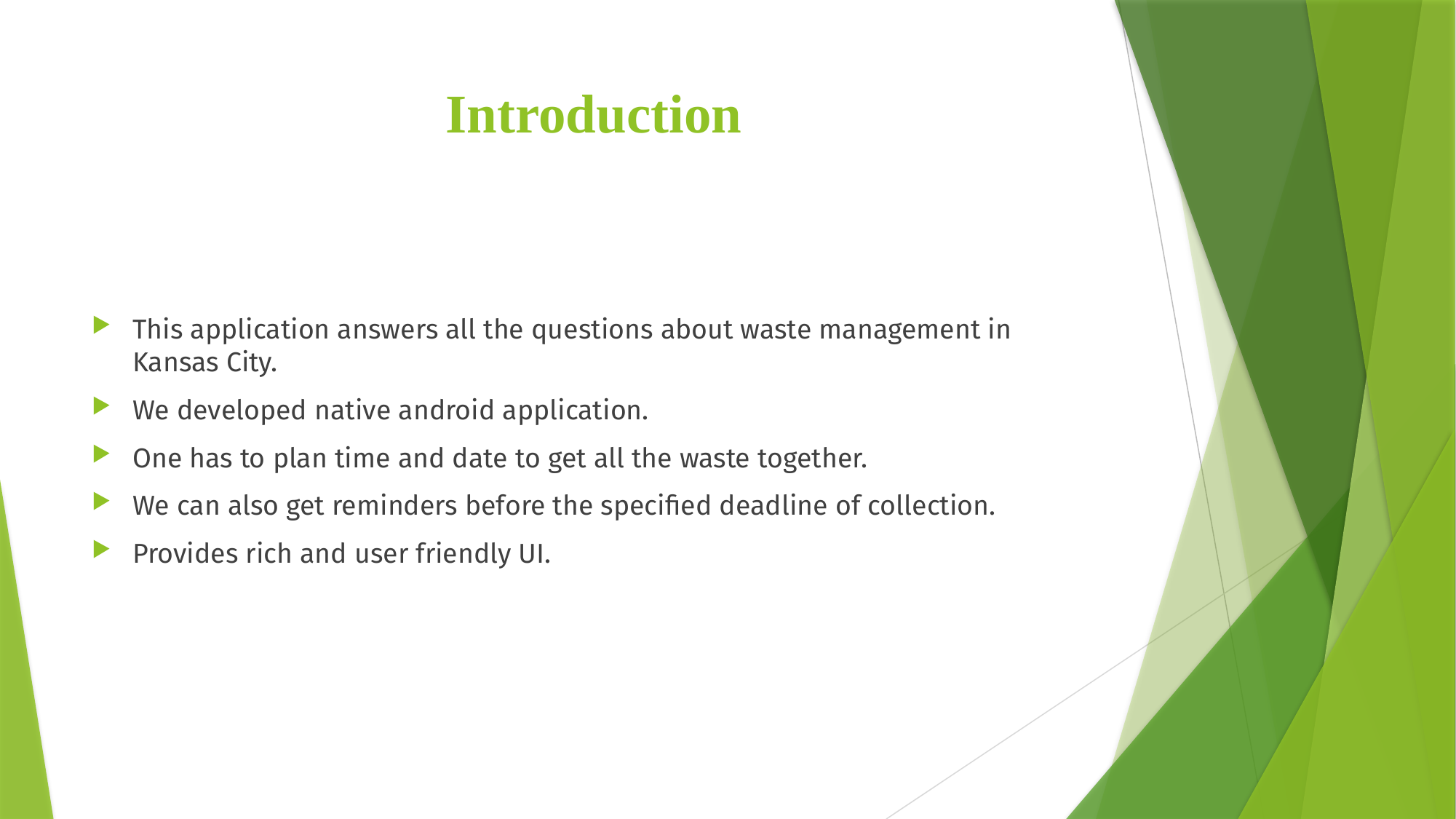

# Introduction

This application answers all the questions about waste management in Kansas City.
We developed native android application.
One has to plan time and date to get all the waste together.
We can also get reminders before the specified deadline of collection.
Provides rich and user friendly UI.